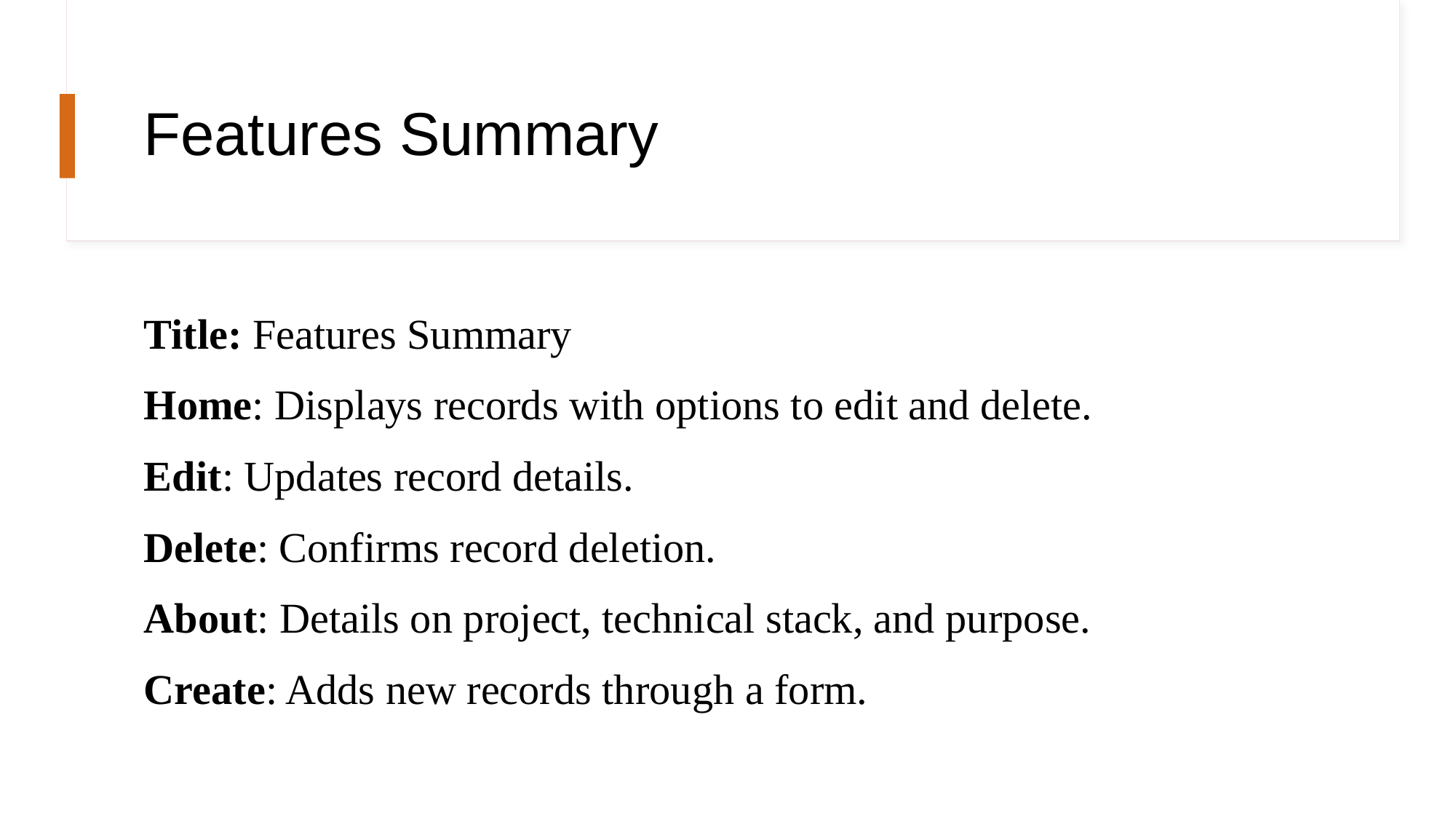

# Features Summary
Title: Features Summary
Home: Displays records with options to edit and delete.
Edit: Updates record details.
Delete: Confirms record deletion.
About: Details on project, technical stack, and purpose.
Create: Adds new records through a form.